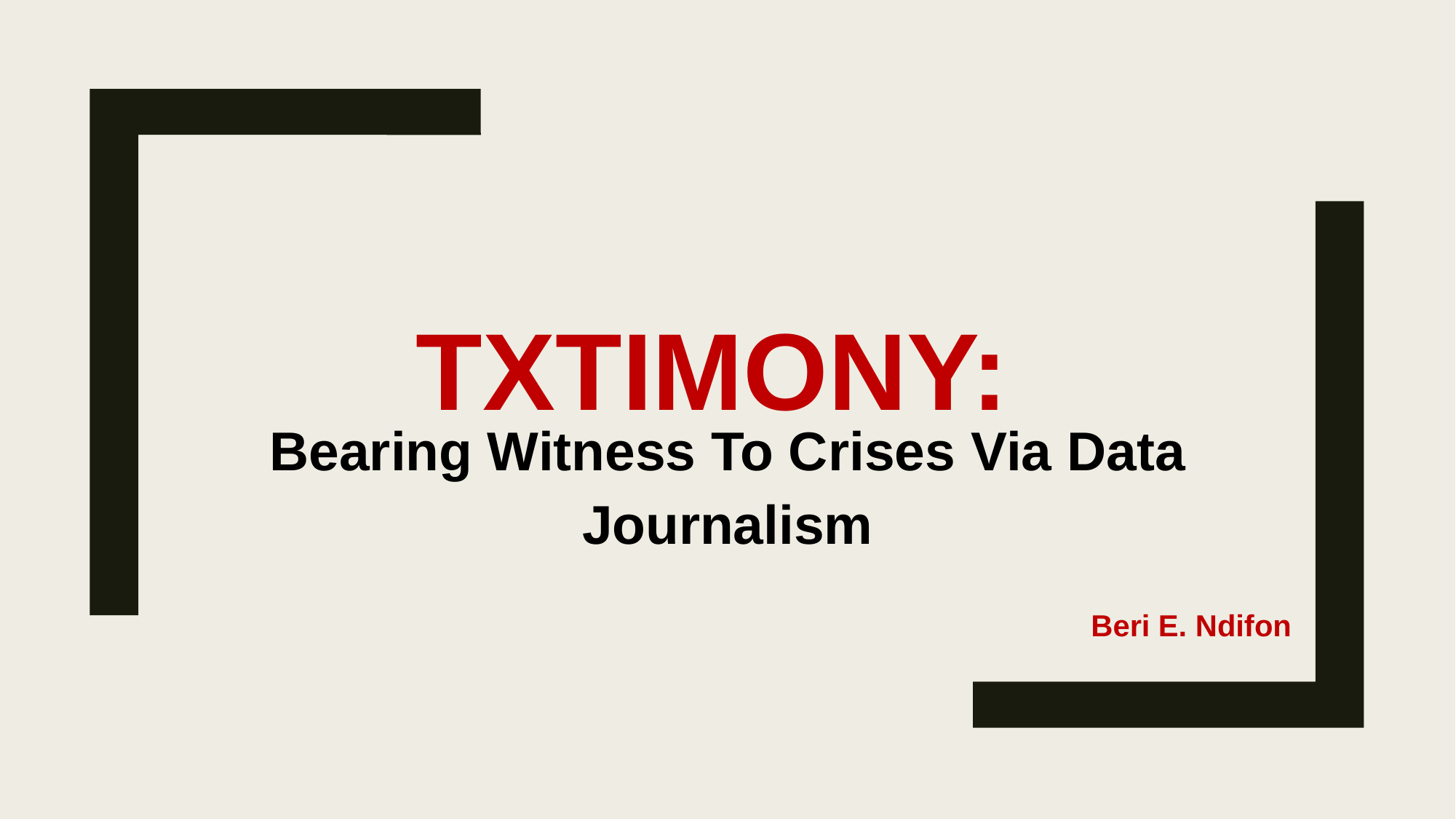

# TXTIMONY:
Bearing Witness To Crises Via Data Journalism
Beri E. Ndifon